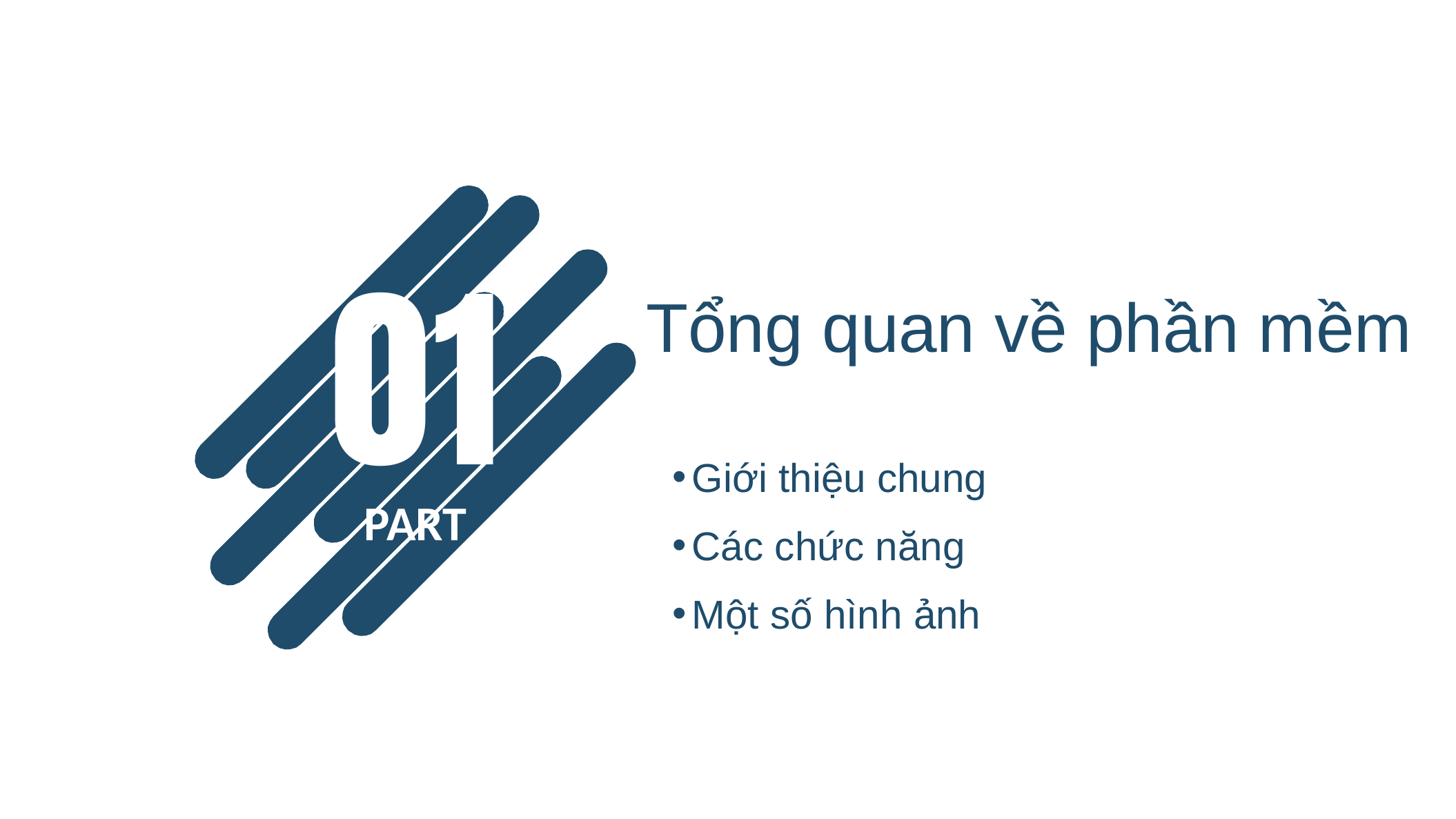

01
Tổng quan về phần mềm
Giới thiệu chung
PART
Các chức năng
Một số hình ảnh